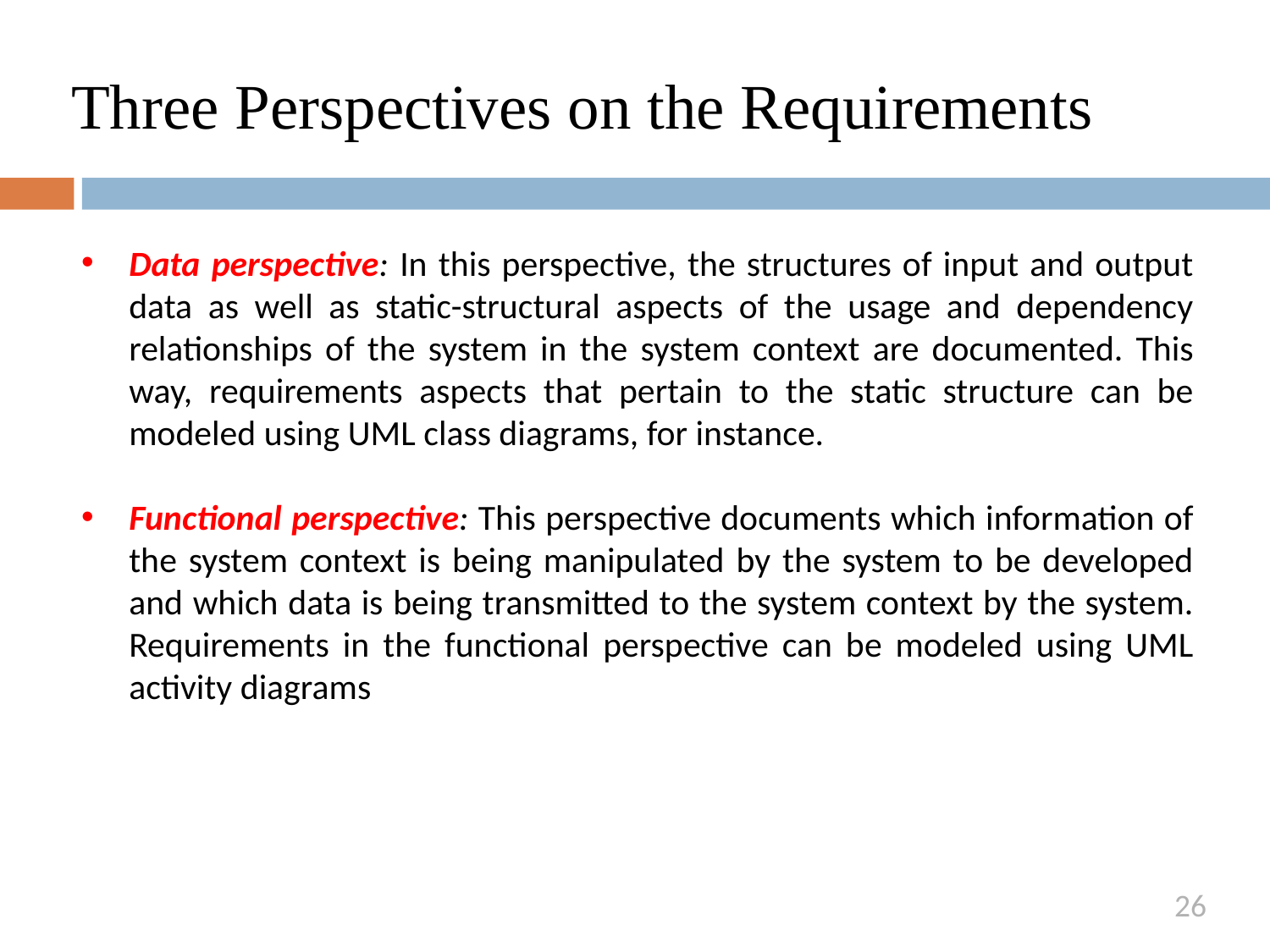

# Three Perspectives on the Requirements
Data perspective: In this perspective, the structures of input and output data as well as static-structural aspects of the usage and dependency relationships of the system in the system context are documented. This way, requirements aspects that pertain to the static structure can be modeled using UML class diagrams, for instance.

Functional perspective: This perspective documents which information of the system context is being manipulated by the system to be developed and which data is being transmitted to the system context by the system. Requirements in the functional perspective can be modeled using UML activity diagrams

26